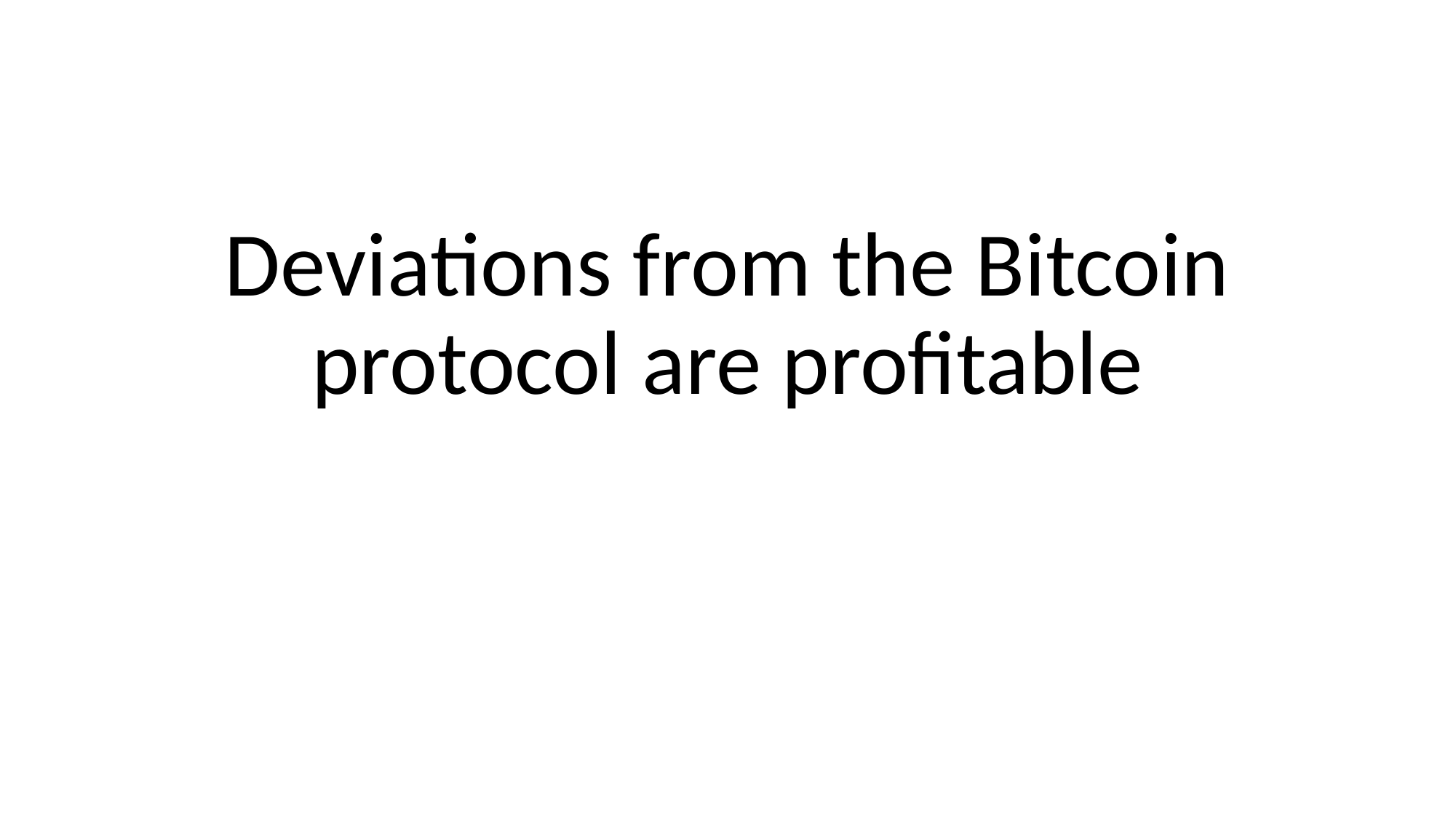

# Deviations from the Bitcoin protocol are profitable